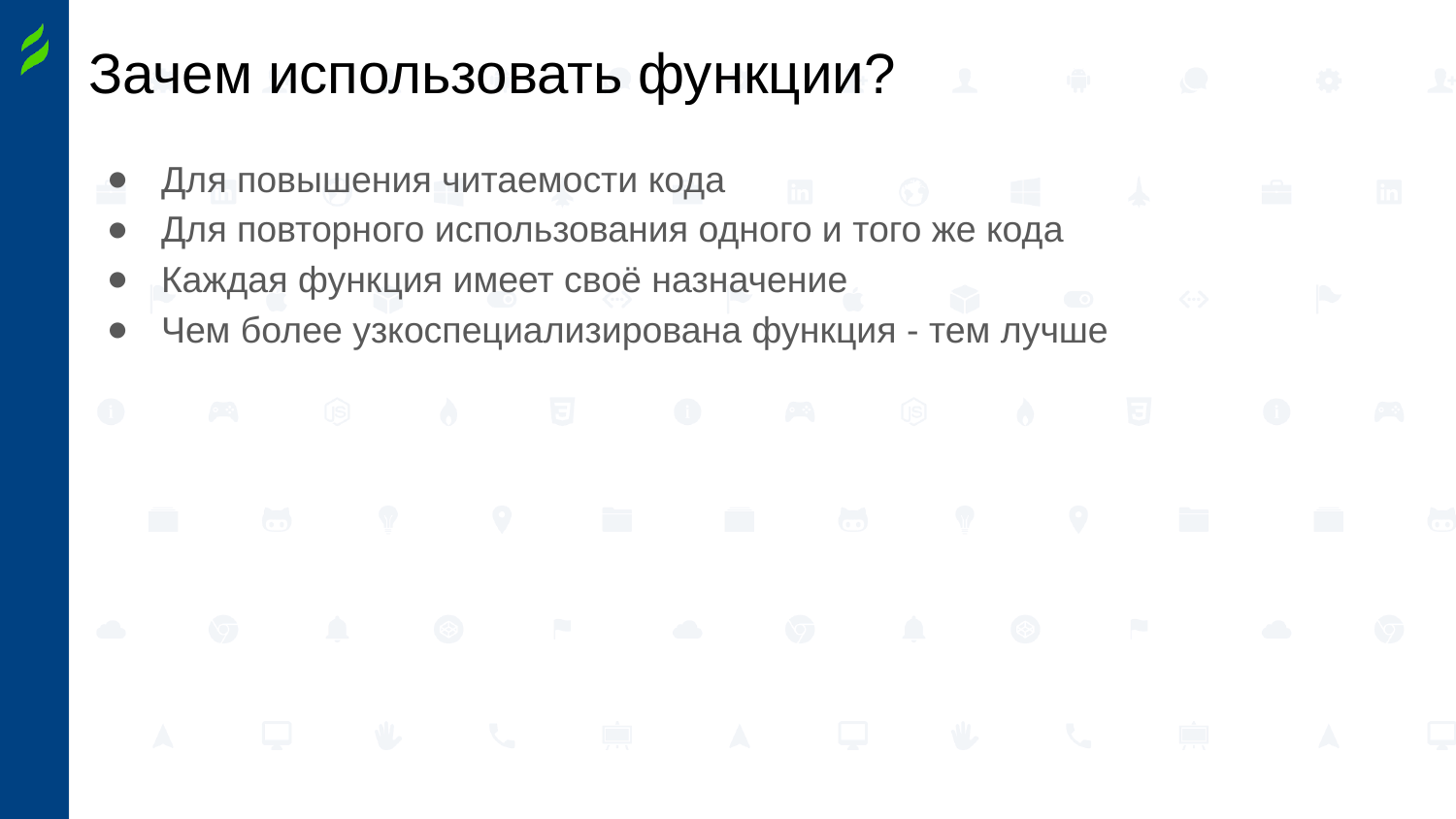

# Зачем использовать функции?
Для повышения читаемости кода
Для повторного использования одного и того же кода
Каждая функция имеет своё назначение
Чем более узкоспециализирована функция - тем лучше